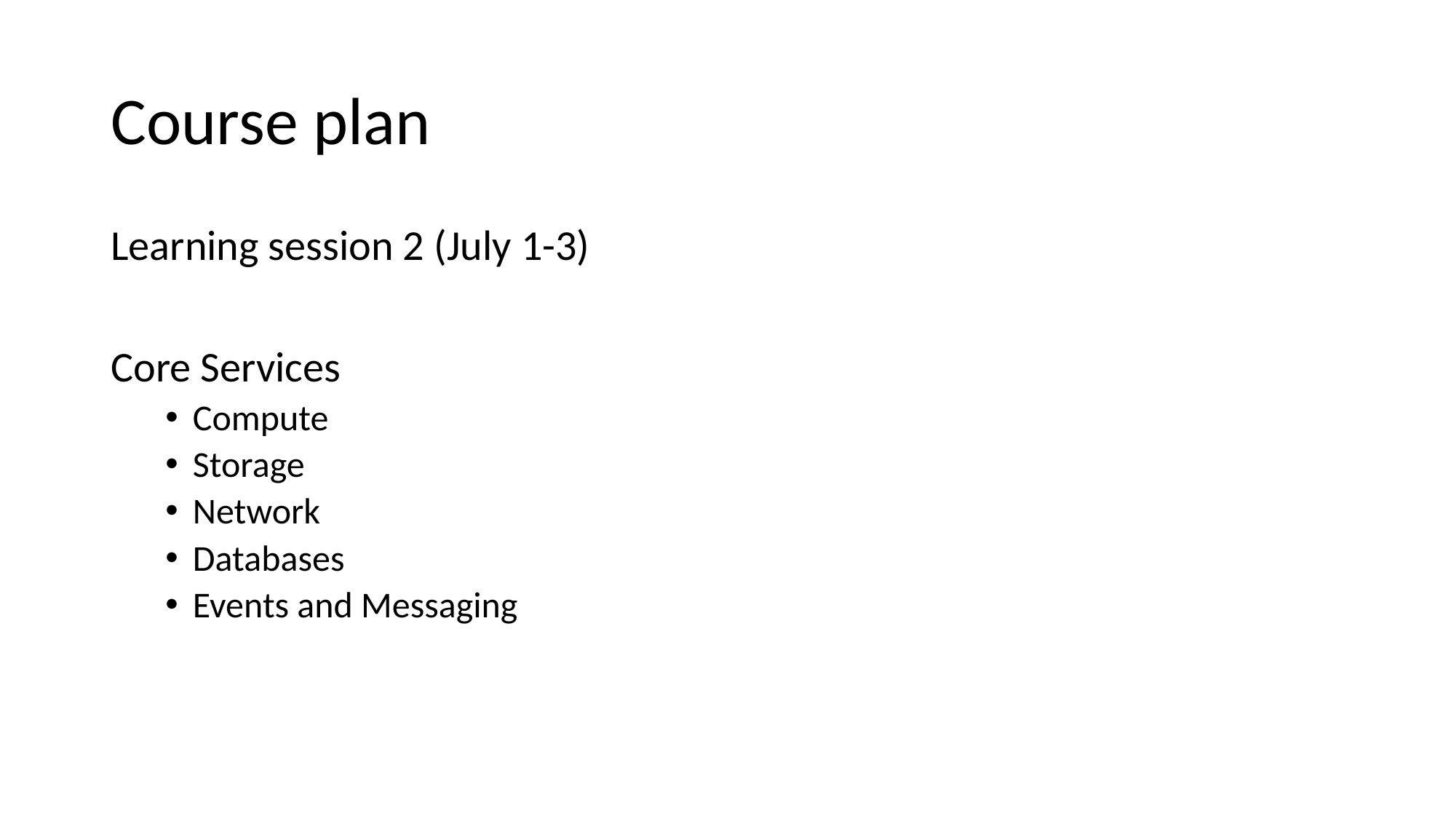

# Course plan
Learning session 2 (July 1-3)

Core Services
Compute
Storage
Network
Databases
Events and Messaging